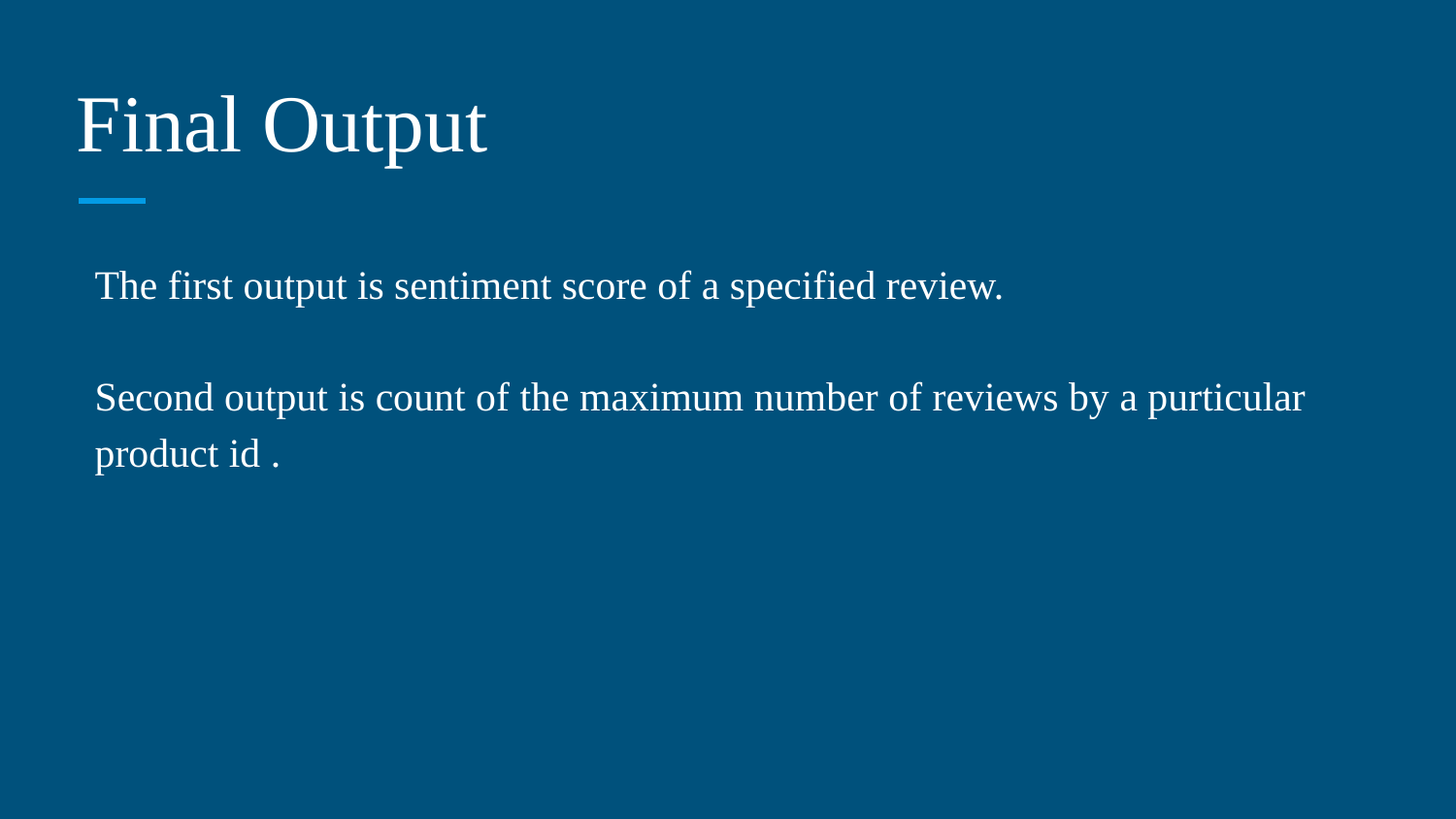

# Final Output
The first output is sentiment score of a specified review.

Second output is count of the maximum number of reviews by a purticular product id .